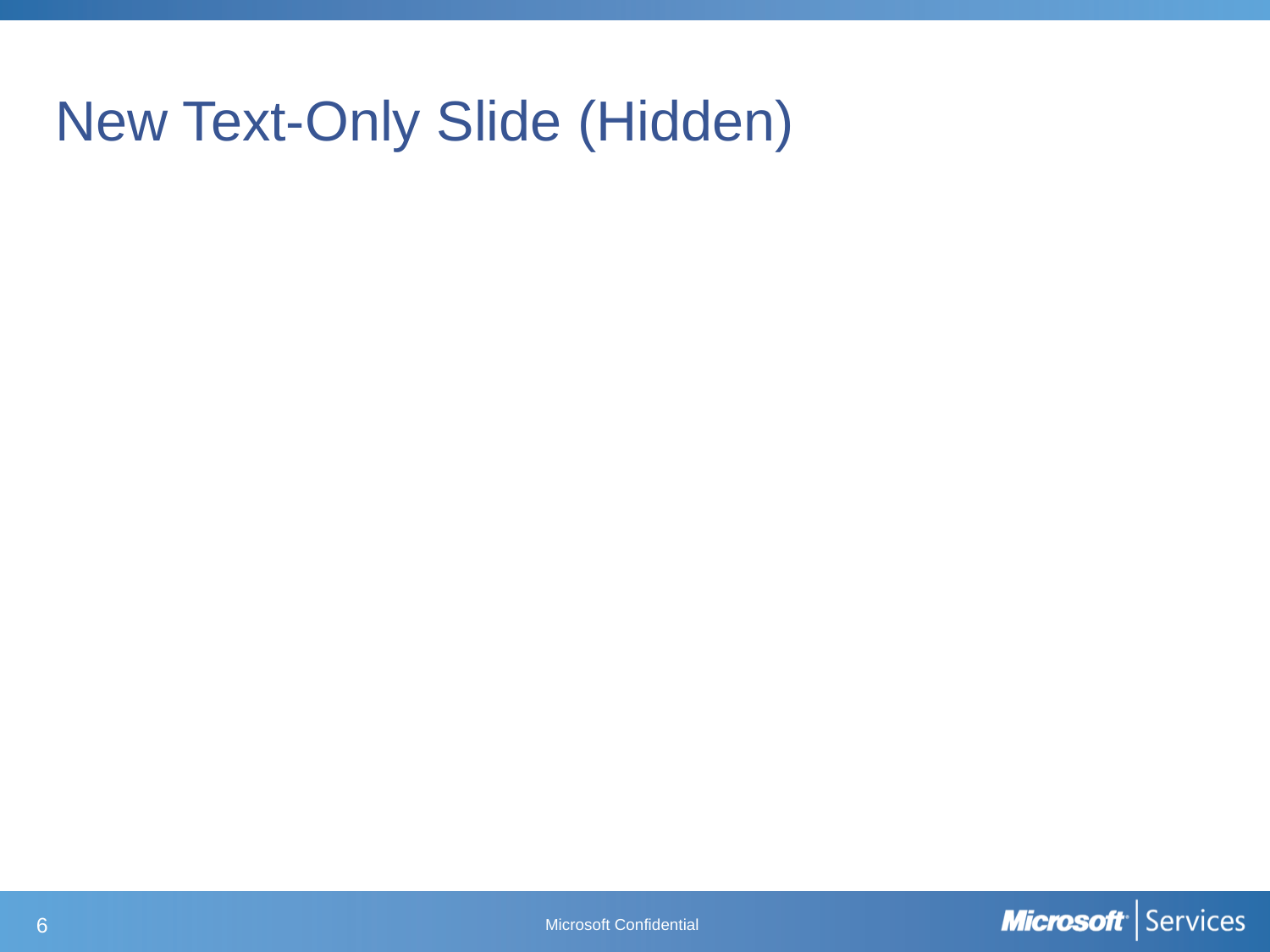

# New Text-Only Slide (Hidden)
6
Microsoft Confidential